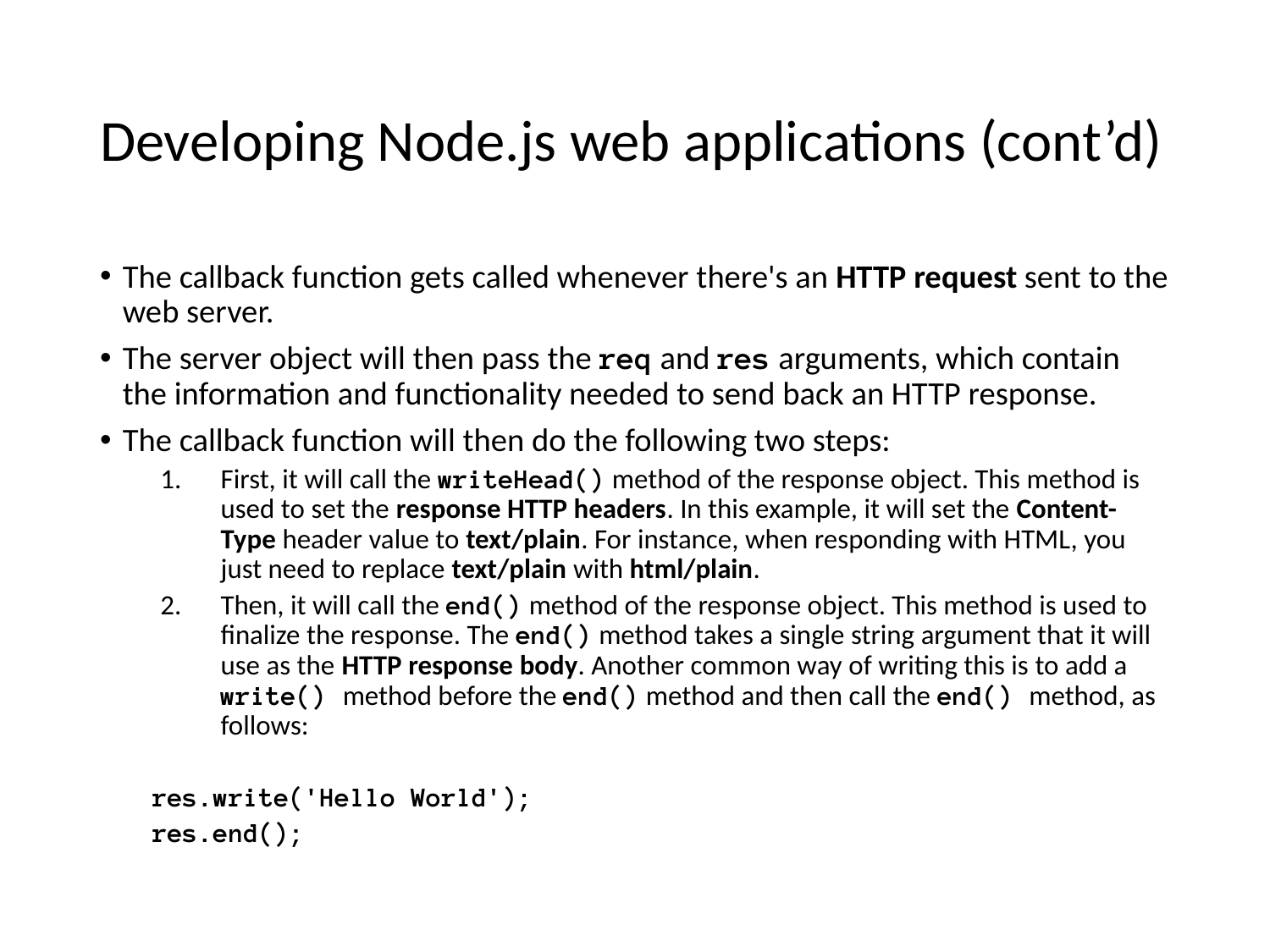

# Developing Node.js web applications (cont’d)
The callback function gets called whenever there's an HTTP request sent to the web server.
The server object will then pass the req and res arguments, which contain the information and functionality needed to send back an HTTP response.
The callback function will then do the following two steps:
First, it will call the writeHead() method of the response object. This method is used to set the response HTTP headers. In this example, it will set the Content-Type header value to text/plain. For instance, when responding with HTML, you just need to replace text/plain with html/plain.
Then, it will call the end() method of the response object. This method is used to finalize the response. The end() method takes a single string argument that it will use as the HTTP response body. Another common way of writing this is to add a write() method before the end() method and then call the end() method, as follows:

res.write('Hello World');
res.end();